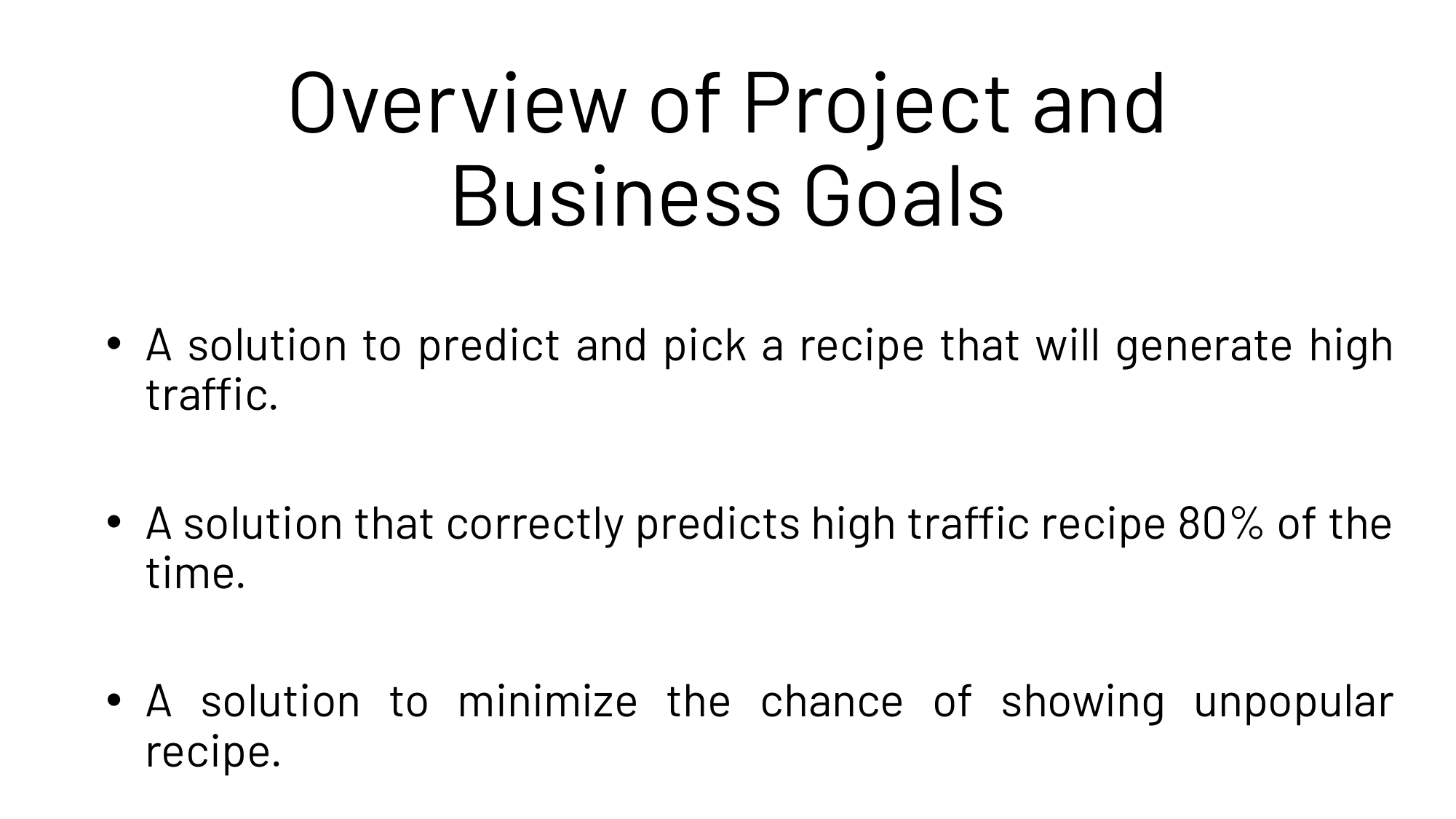

# Overview of Project and Business Goals
A solution to predict and pick a recipe that will generate high traffic.

A solution that correctly predicts high traffic recipe 80% of the time.

A solution to minimize the chance of showing unpopular recipe.